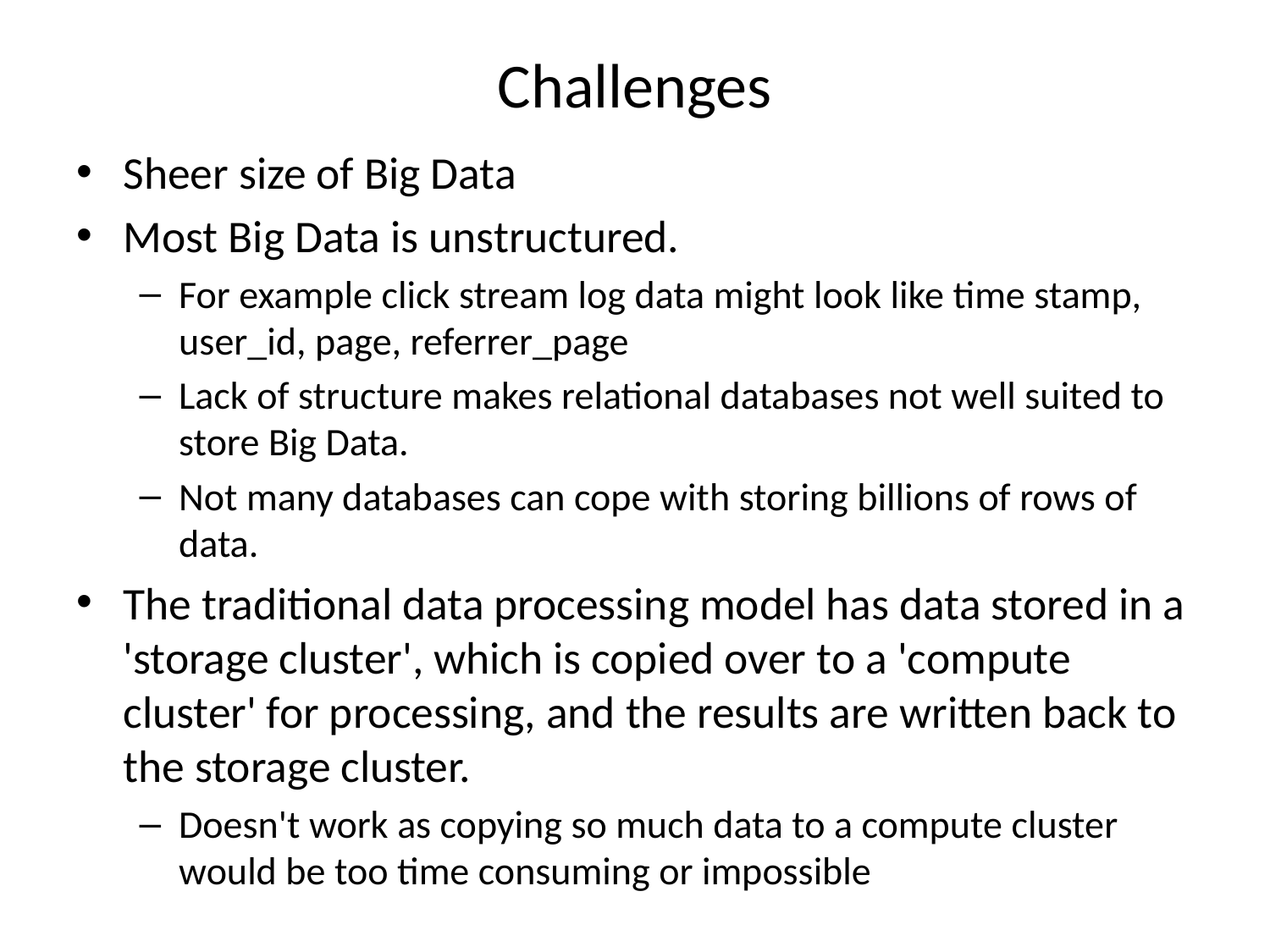

# Challenges
Sheer size of Big Data
Most Big Data is unstructured.
For example click stream log data might look like time stamp, user_id, page, referrer_page
Lack of structure makes relational databases not well suited to store Big Data.
Not many databases can cope with storing billions of rows of data.
The traditional data processing model has data stored in a 'storage cluster', which is copied over to a 'compute cluster' for processing, and the results are written back to the storage cluster.
Doesn't work as copying so much data to a compute cluster would be too time consuming or impossible